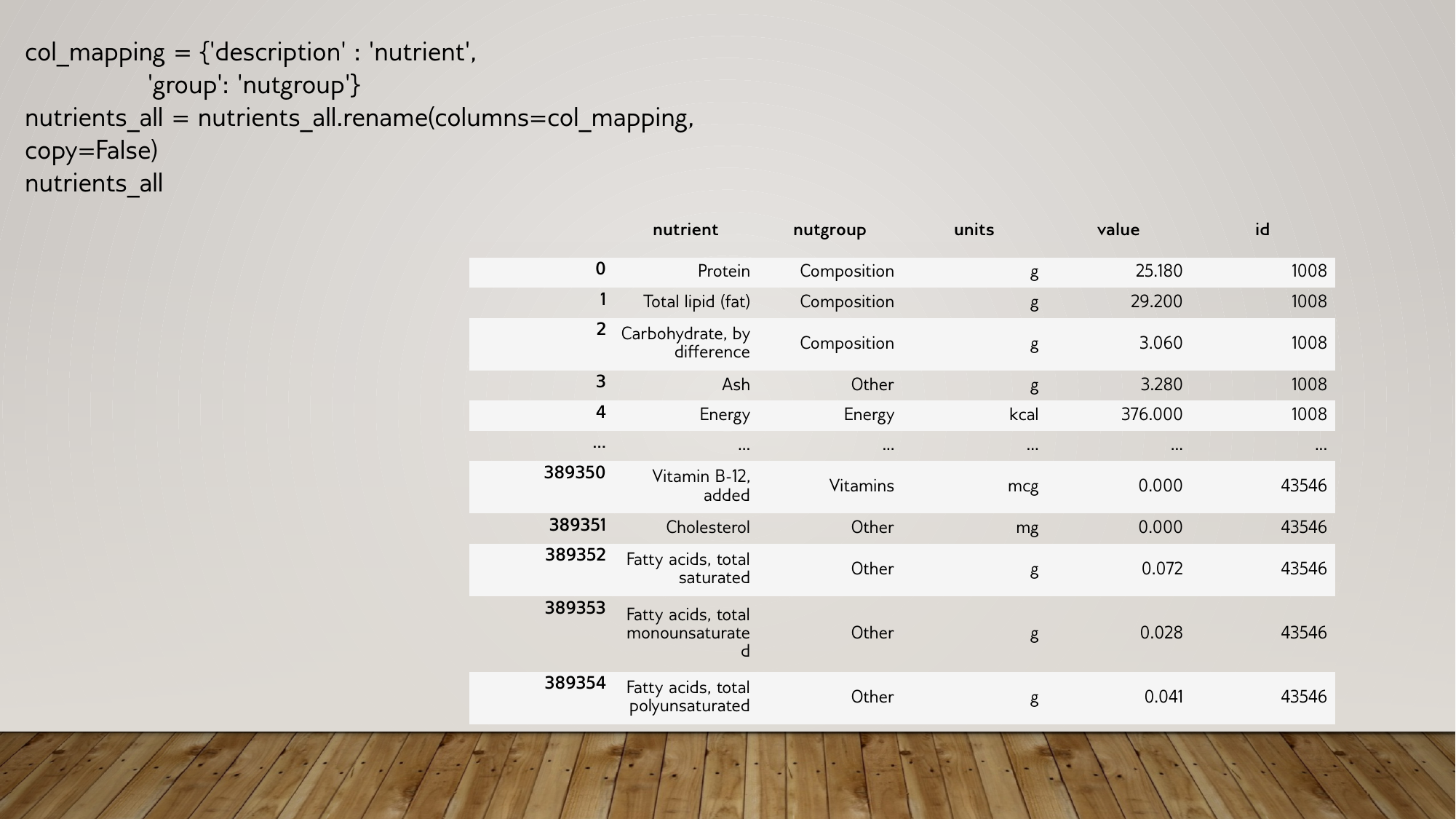

col_mapping = {'description' : 'nutrient',
               'group': 'nutgroup'}
nutrients_all = nutrients_all.rename(columns=col_mapping, copy=False)
nutrients_all
|  | nutrient | nutgroup | units | value | id |
| --- | --- | --- | --- | --- | --- |
| 0 | Protein | Composition | g | 25.180 | 1008 |
| 1 | Total lipid (fat) | Composition | g | 29.200 | 1008 |
| 2 | Carbohydrate, by difference | Composition | g | 3.060 | 1008 |
| 3 | Ash | Other | g | 3.280 | 1008 |
| 4 | Energy | Energy | kcal | 376.000 | 1008 |
| ... | ... | ... | ... | ... | ... |
| 389350 | Vitamin B-12, added | Vitamins | mcg | 0.000 | 43546 |
| 389351 | Cholesterol | Other | mg | 0.000 | 43546 |
| 389352 | Fatty acids, total saturated | Other | g | 0.072 | 43546 |
| 389353 | Fatty acids, total monounsaturated | Other | g | 0.028 | 43546 |
| 389354 | Fatty acids, total polyunsaturated | Other | g | 0.041 | 43546 |